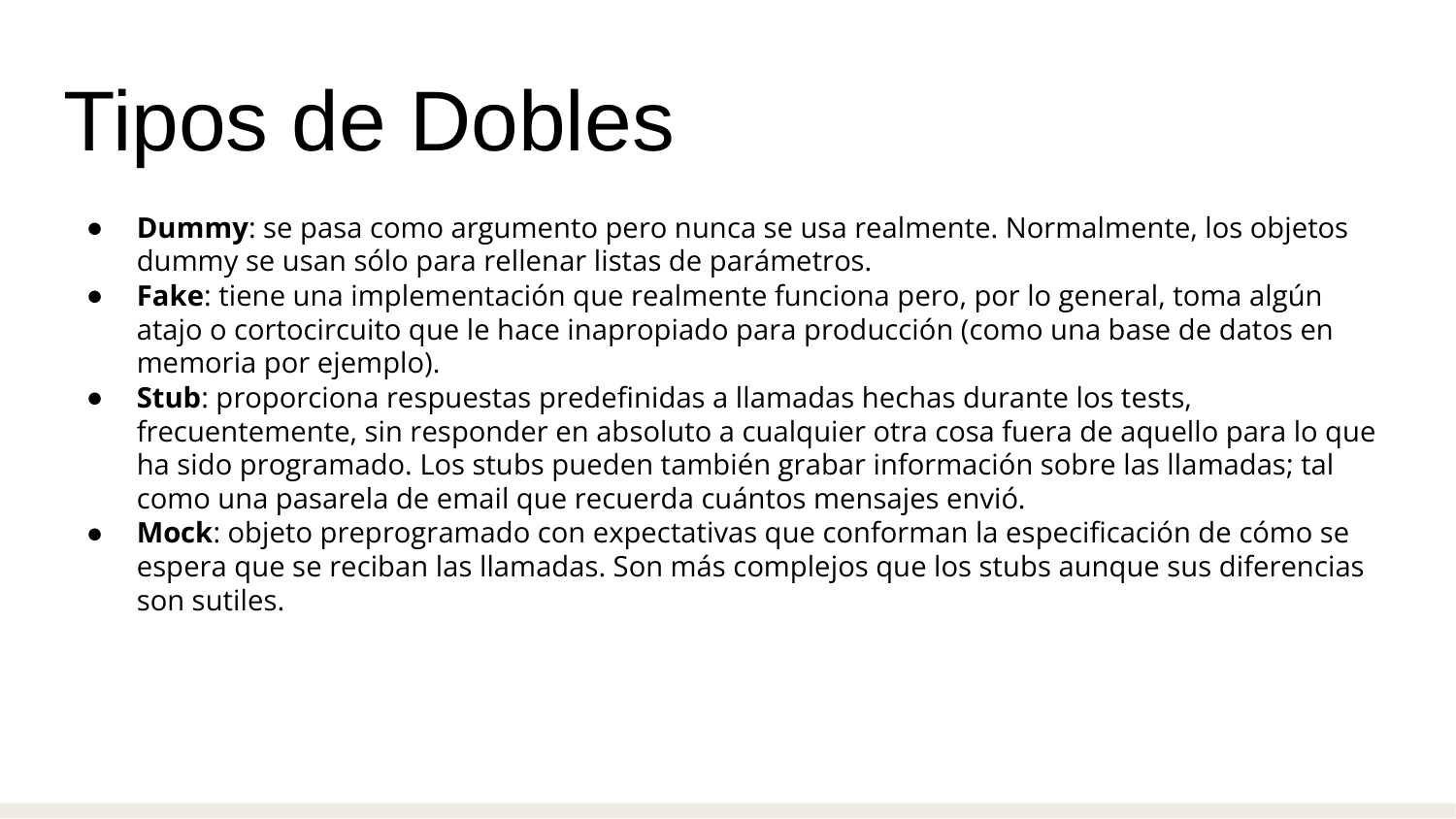

Tipos de Dobles
Dummy: se pasa como argumento pero nunca se usa realmente. Normalmente, los objetos dummy se usan sólo para rellenar listas de parámetros.
Fake: tiene una implementación que realmente funciona pero, por lo general, toma algún atajo o cortocircuito que le hace inapropiado para producción (como una base de datos en memoria por ejemplo).
Stub: proporciona respuestas predefinidas a llamadas hechas durante los tests, frecuentemente, sin responder en absoluto a cualquier otra cosa fuera de aquello para lo que ha sido programado. Los stubs pueden también grabar información sobre las llamadas; tal como una pasarela de email que recuerda cuántos mensajes envió.
Mock: objeto preprogramado con expectativas que conforman la especificación de cómo se espera que se reciban las llamadas. Son más complejos que los stubs aunque sus diferencias son sutiles.